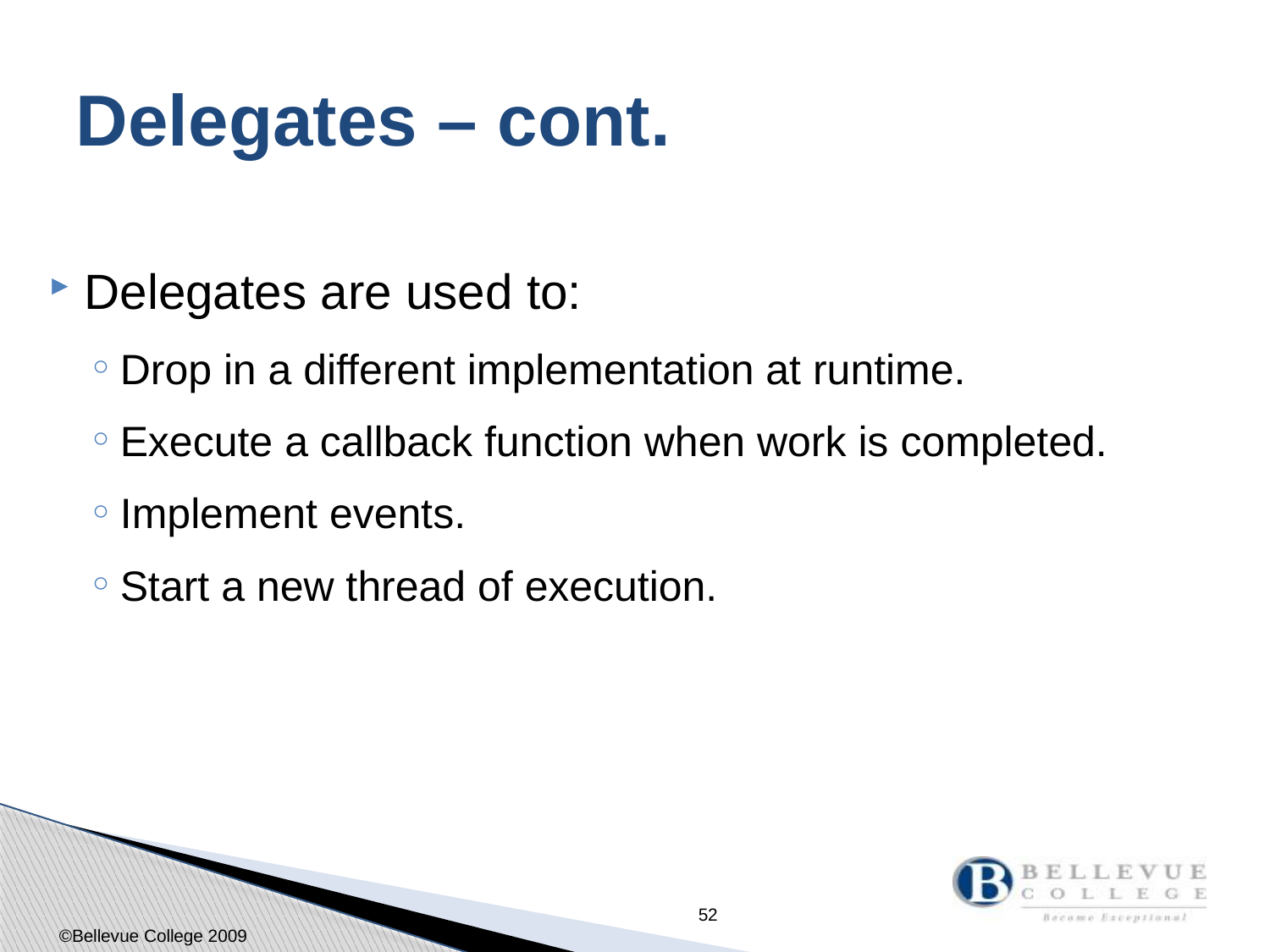

# Delegates – cont.

Delegates are used to:

Drop in a different implementation at runtime.

Execute a callback function when work is completed.

Implement events.

Start a new thread of execution.
52
©Bellevue College 2009